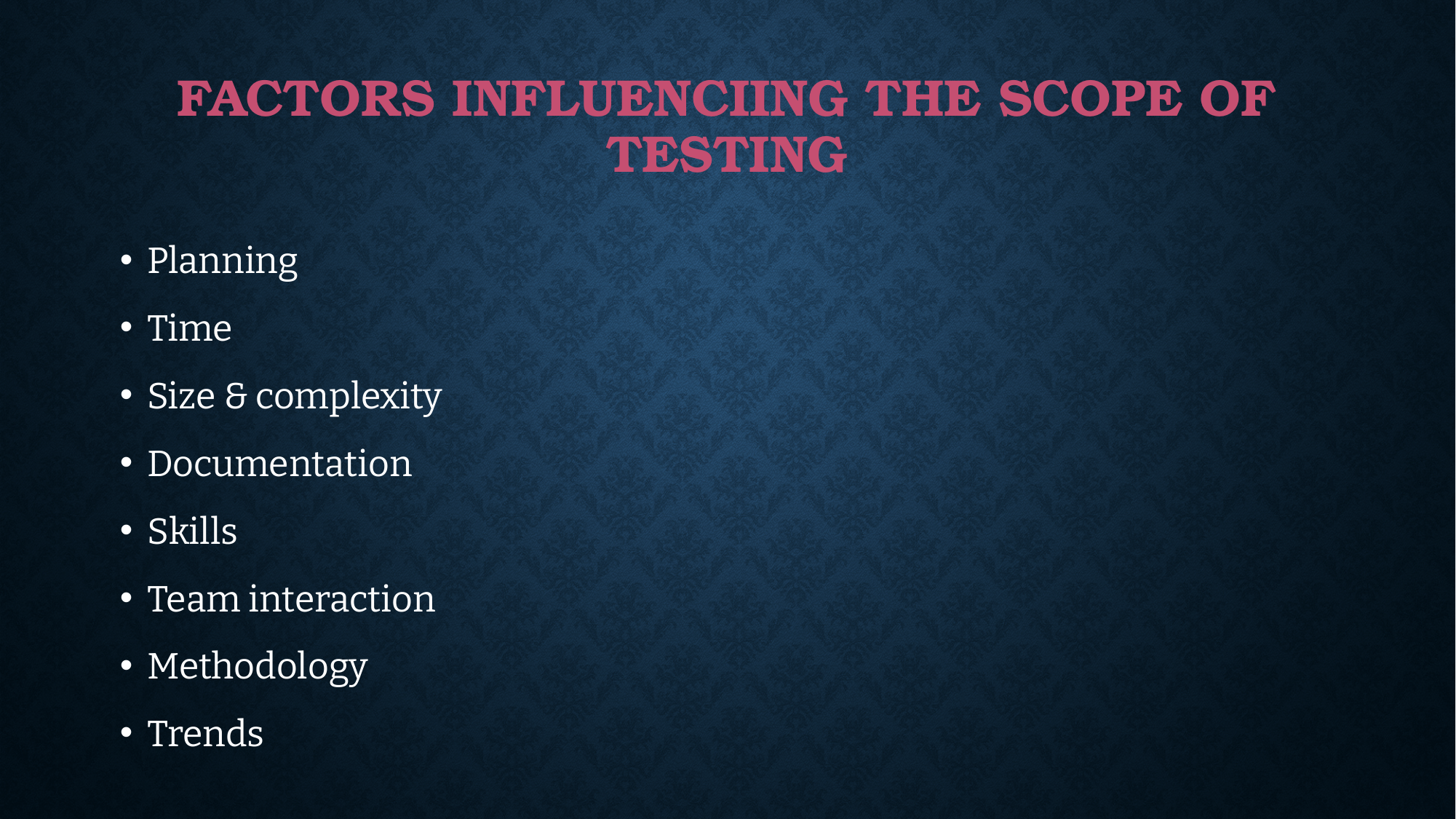

# FACTORS INFLUENCIING THE SCOPE OF TESTING
Planning
Time
Size & complexity
Documentation
Skills
Team interaction
Methodology
Trends